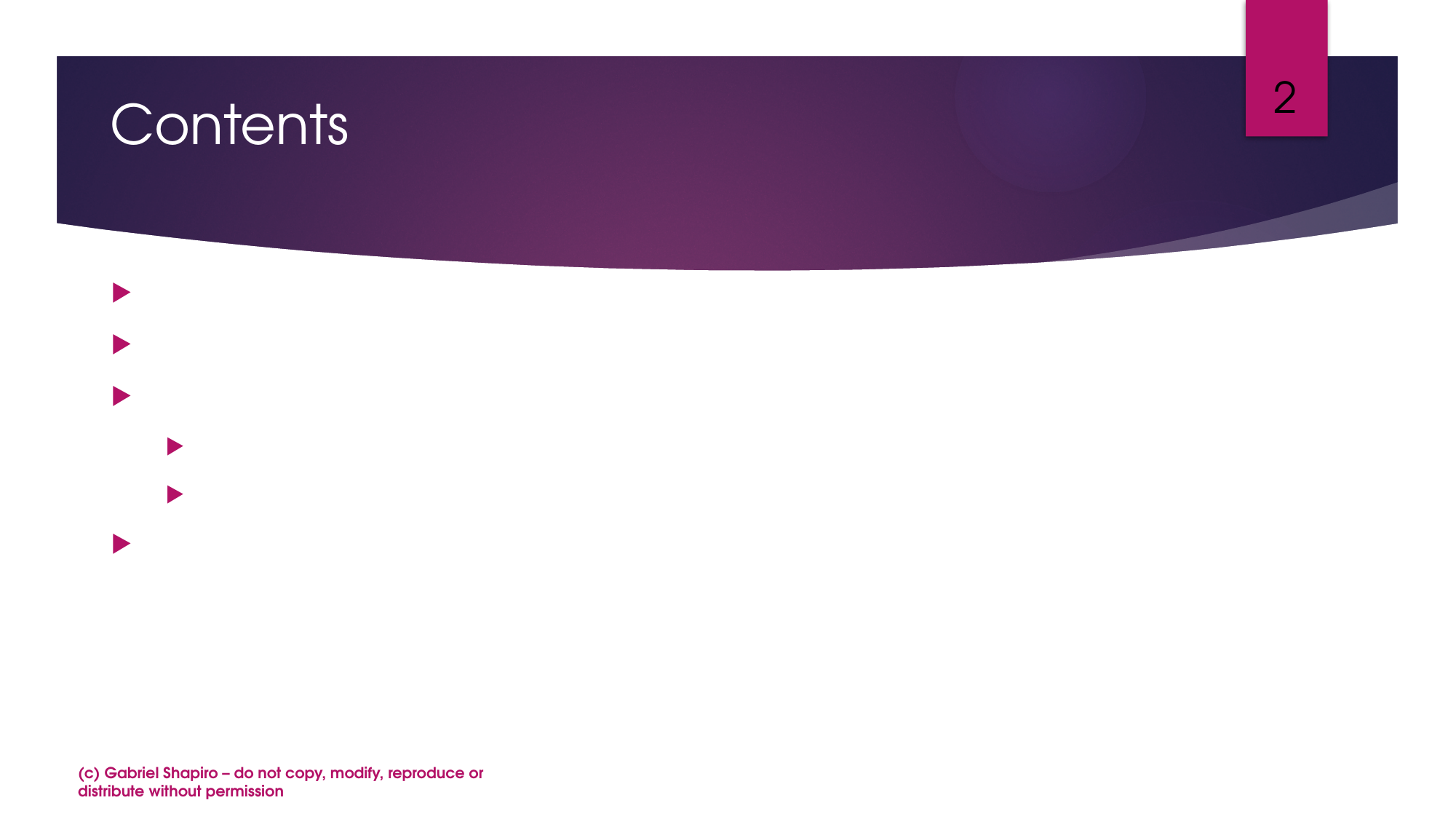

2
# Contents
Wet Contracts vs. Smart Contracts
Approaches to Smart Contracts
Smart Contract Risks / Wet Contract Solutions
A. Drafting Cryptocurrency Transfer Provisions
B. Drafting for Qualified Code Deference
Objections & Answers
(c) Gabriel Shapiro – do not copy, modify, reproduce or distribute without permission